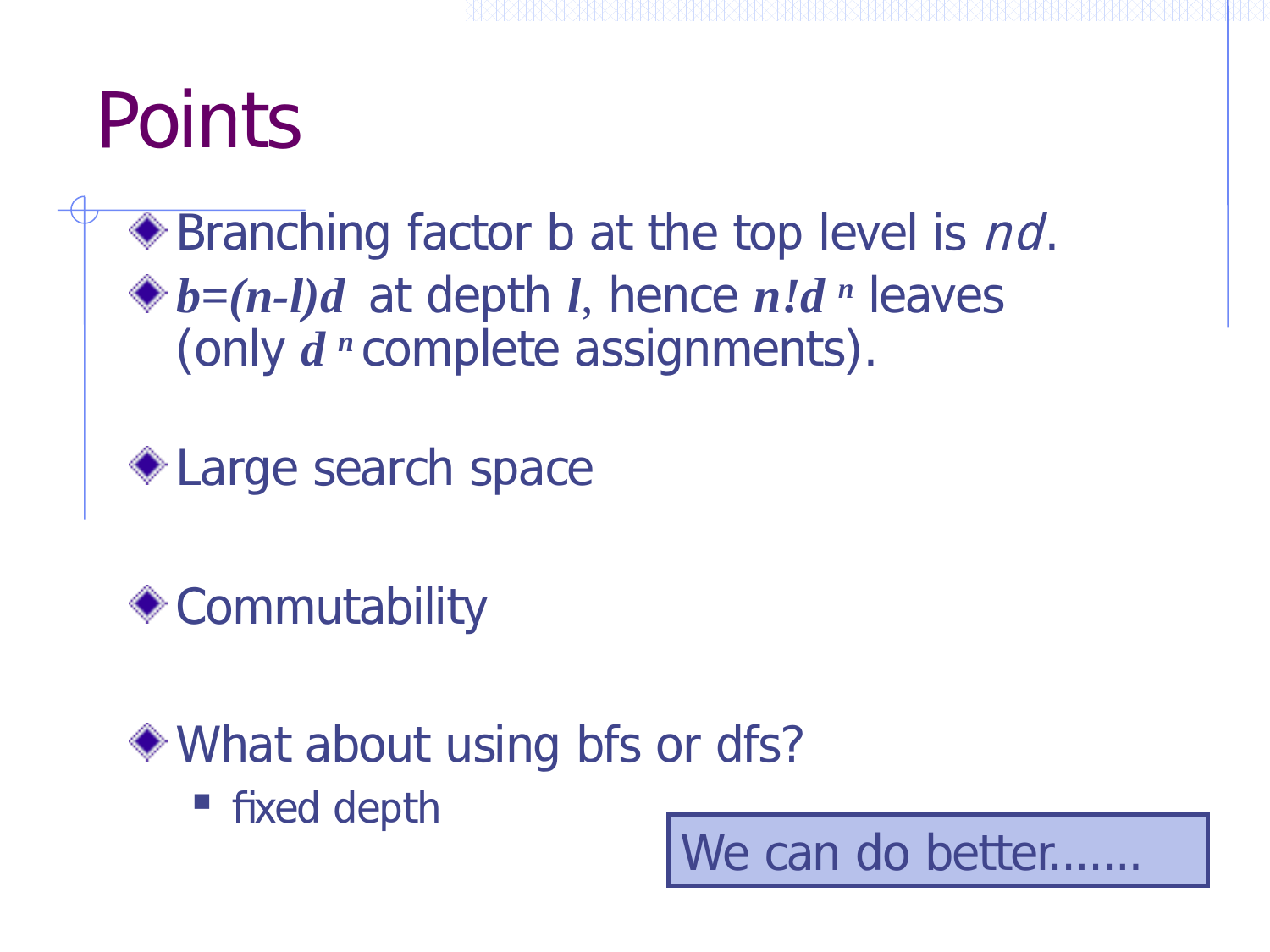

# Points
Branching factor b at the top level is nd.
b=(n-l)d  at depth l, hence n!d n leaves (only d n complete assignments).

Large search space

Commutability

What about using bfs or dfs?
fixed depth
We can do better…….